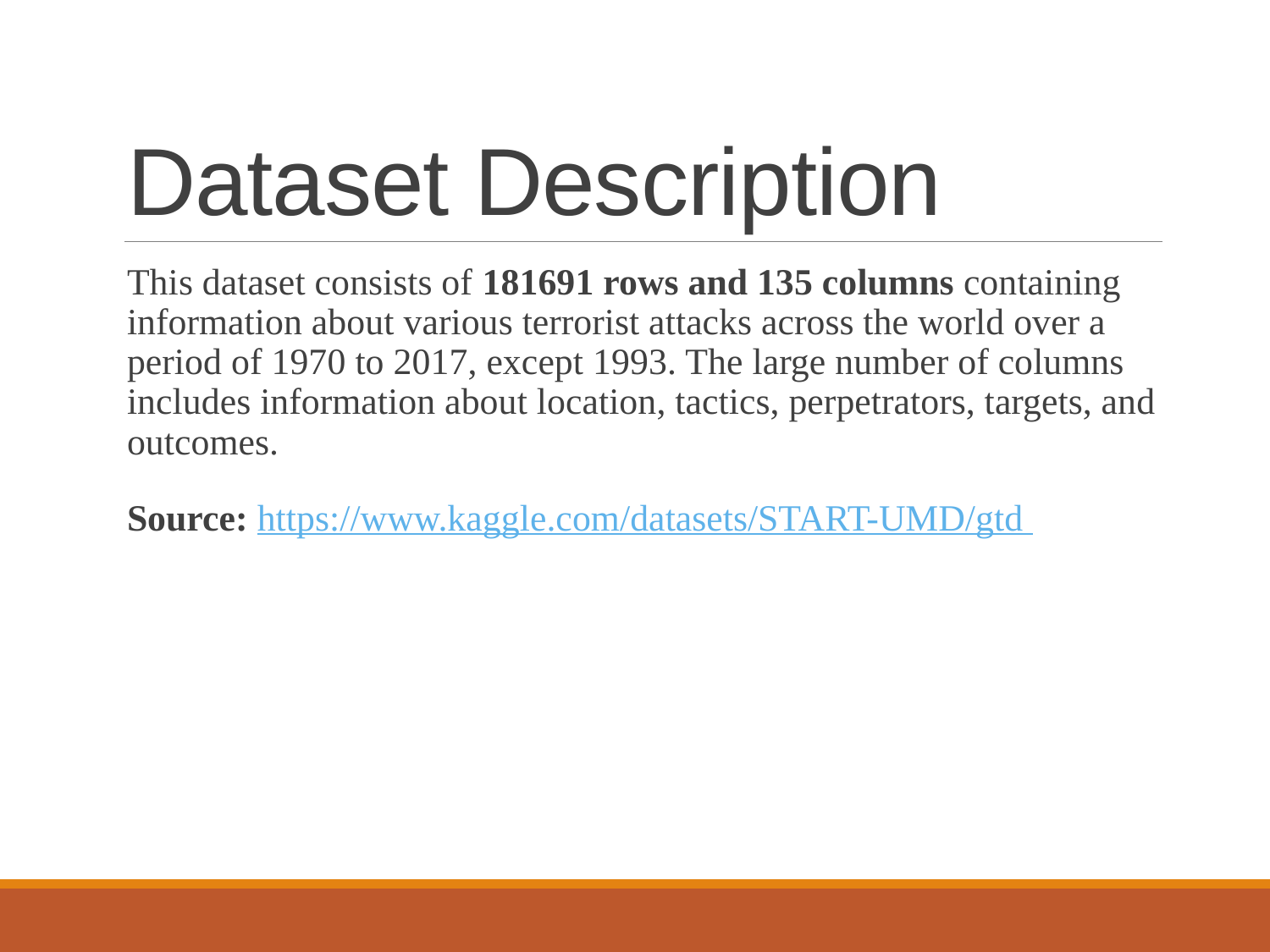

# Dataset Description
This dataset consists of 181691 rows and 135 columns containing information about various terrorist attacks across the world over a period of 1970 to 2017, except 1993. The large number of columns includes information about location, tactics, perpetrators, targets, and outcomes.
Source: https://www.kaggle.com/datasets/START-UMD/gtd